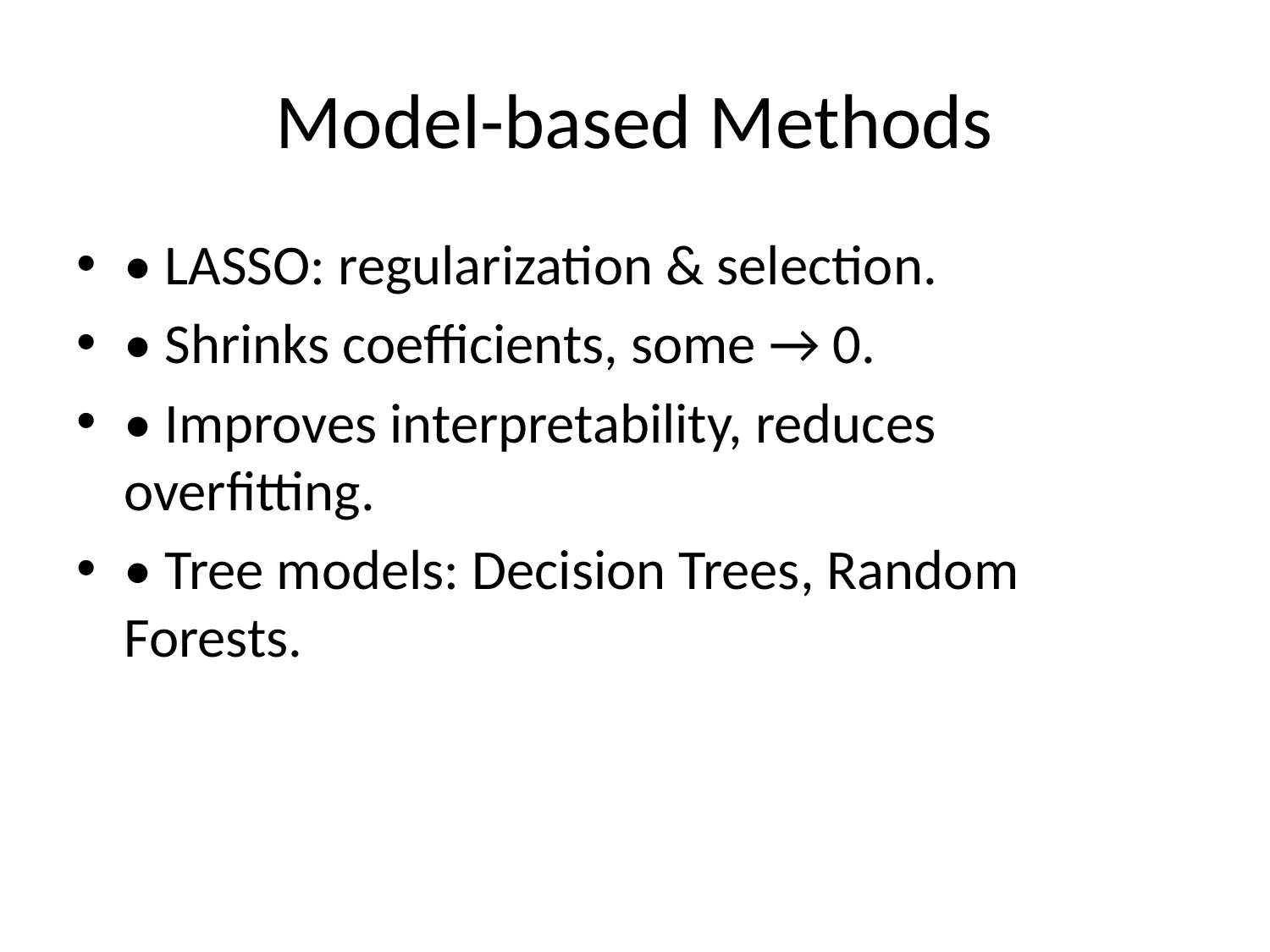

# Model-based Methods
• LASSO: regularization & selection.
• Shrinks coefficients, some → 0.
• Improves interpretability, reduces overfitting.
• Tree models: Decision Trees, Random Forests.